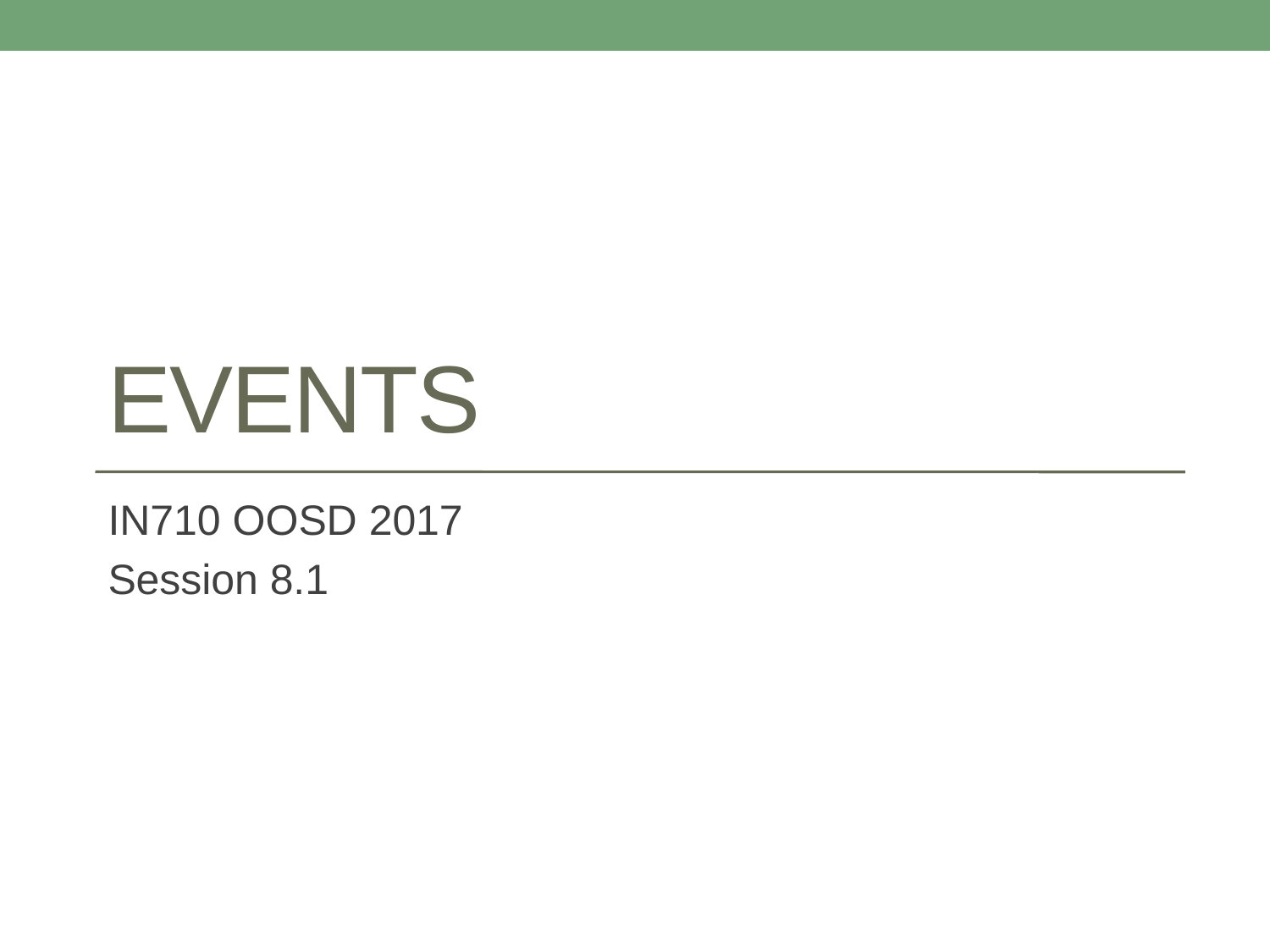

# Events
IN710 OOSD 2017
Session 8.1